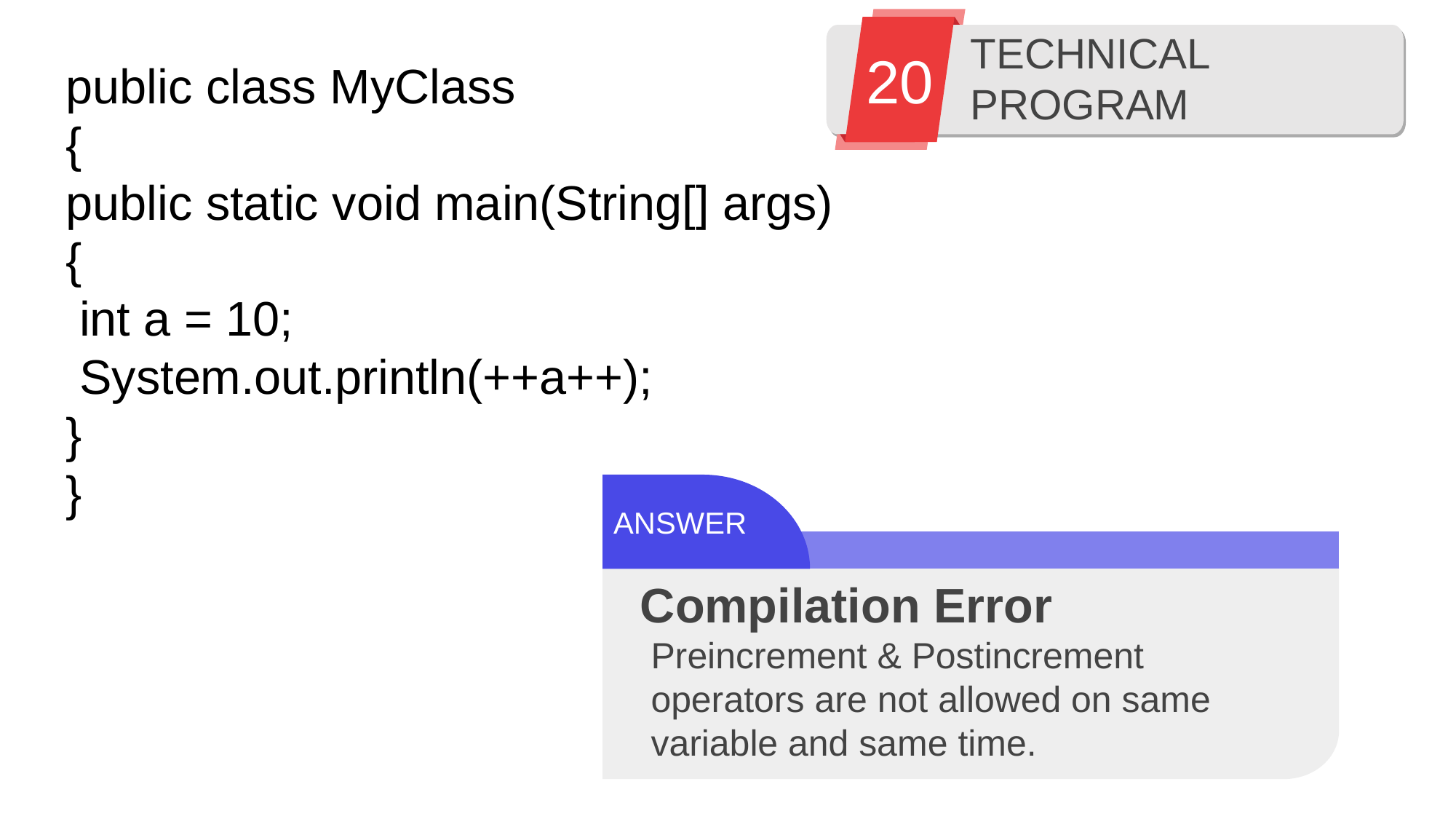

20

TECHNICAL PROGRAM

public class MyClass
{
public static void main(String[] args)
{
 int a = 10;
 System.out.println(++a++);
}
}
ANSWER

Compilation Error
Preincrement & Postincrement operators are not allowed on same variable and same time.